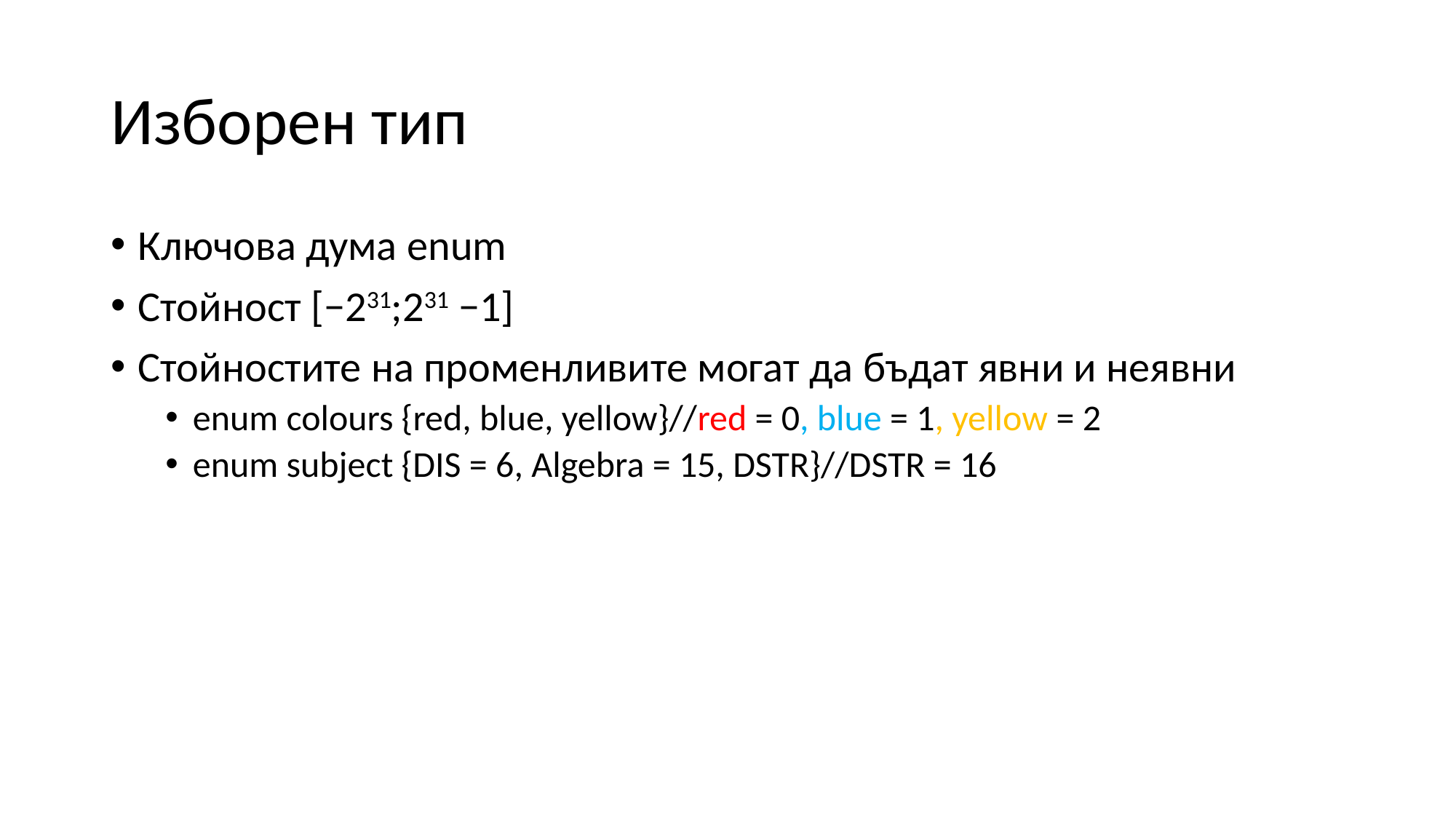

# Изборен тип
Ключова дума enum
Стойност [−231;231 −1]
Стойностите на променливите могат да бъдат явни и неявни
enum colours {red, blue, yellow}//red = 0, blue = 1, yellow = 2
enum subject {DIS = 6, Algebra = 15, DSTR}//DSTR = 16